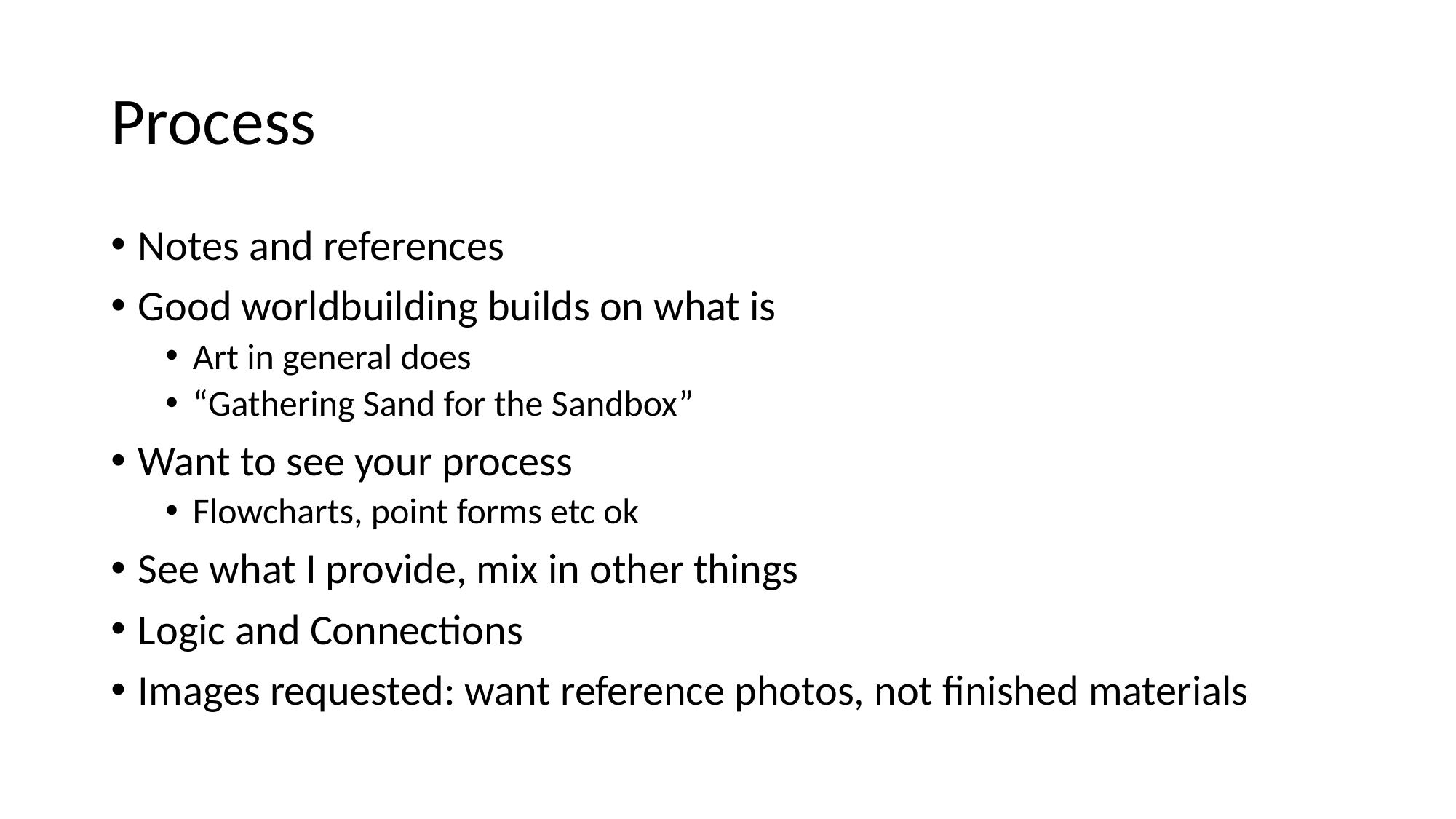

# Process
Notes and references
Good worldbuilding builds on what is
Art in general does
“Gathering Sand for the Sandbox”
Want to see your process
Flowcharts, point forms etc ok
See what I provide, mix in other things
Logic and Connections
Images requested: want reference photos, not finished materials